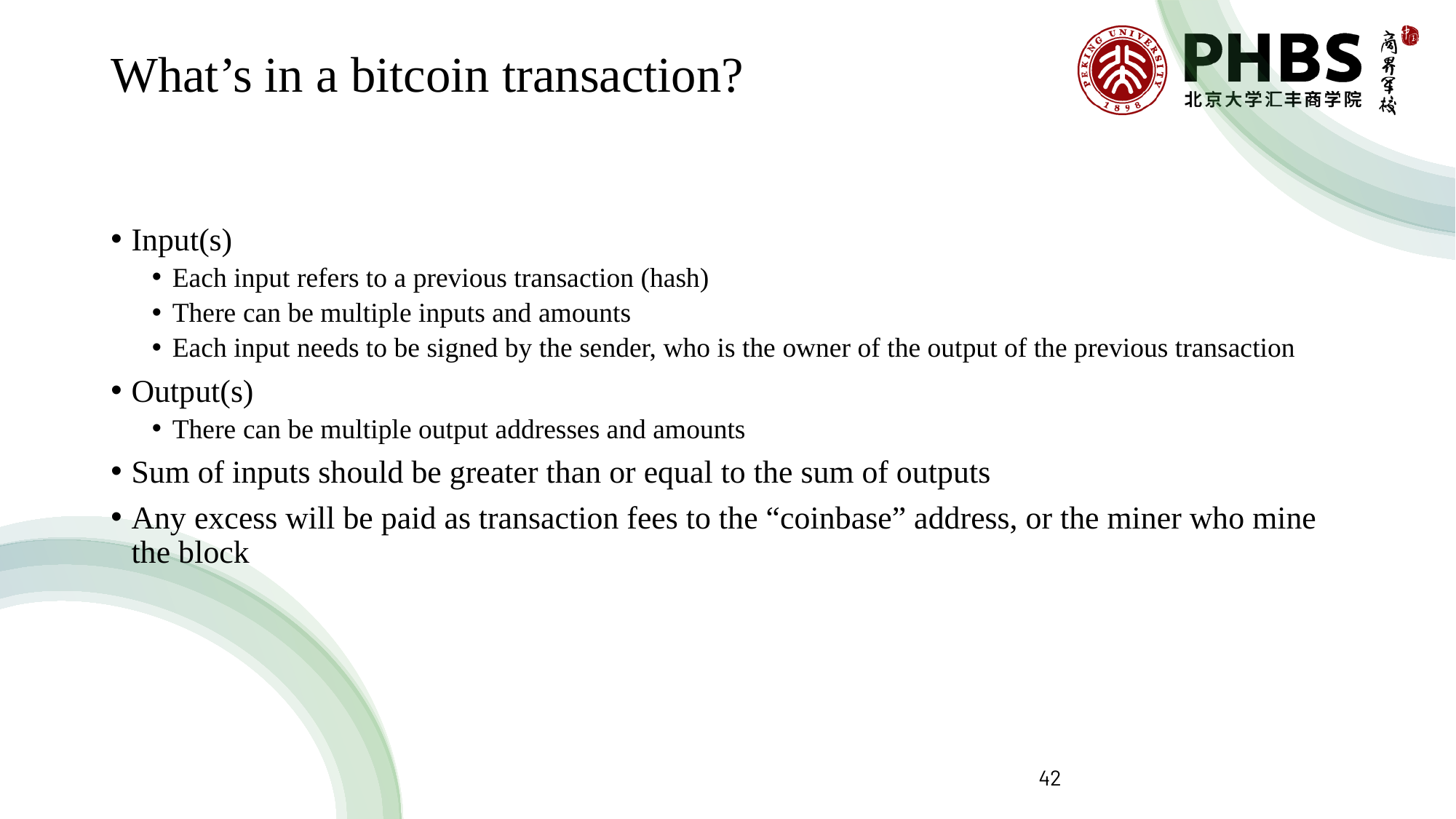

# What’s in a bitcoin transaction?
Input(s)
Each input refers to a previous transaction (hash)
There can be multiple inputs and amounts
Each input needs to be signed by the sender, who is the owner of the output of the previous transaction
Output(s)
There can be multiple output addresses and amounts
Sum of inputs should be greater than or equal to the sum of outputs
Any excess will be paid as transaction fees to the “coinbase” address, or the miner who mine the block

42